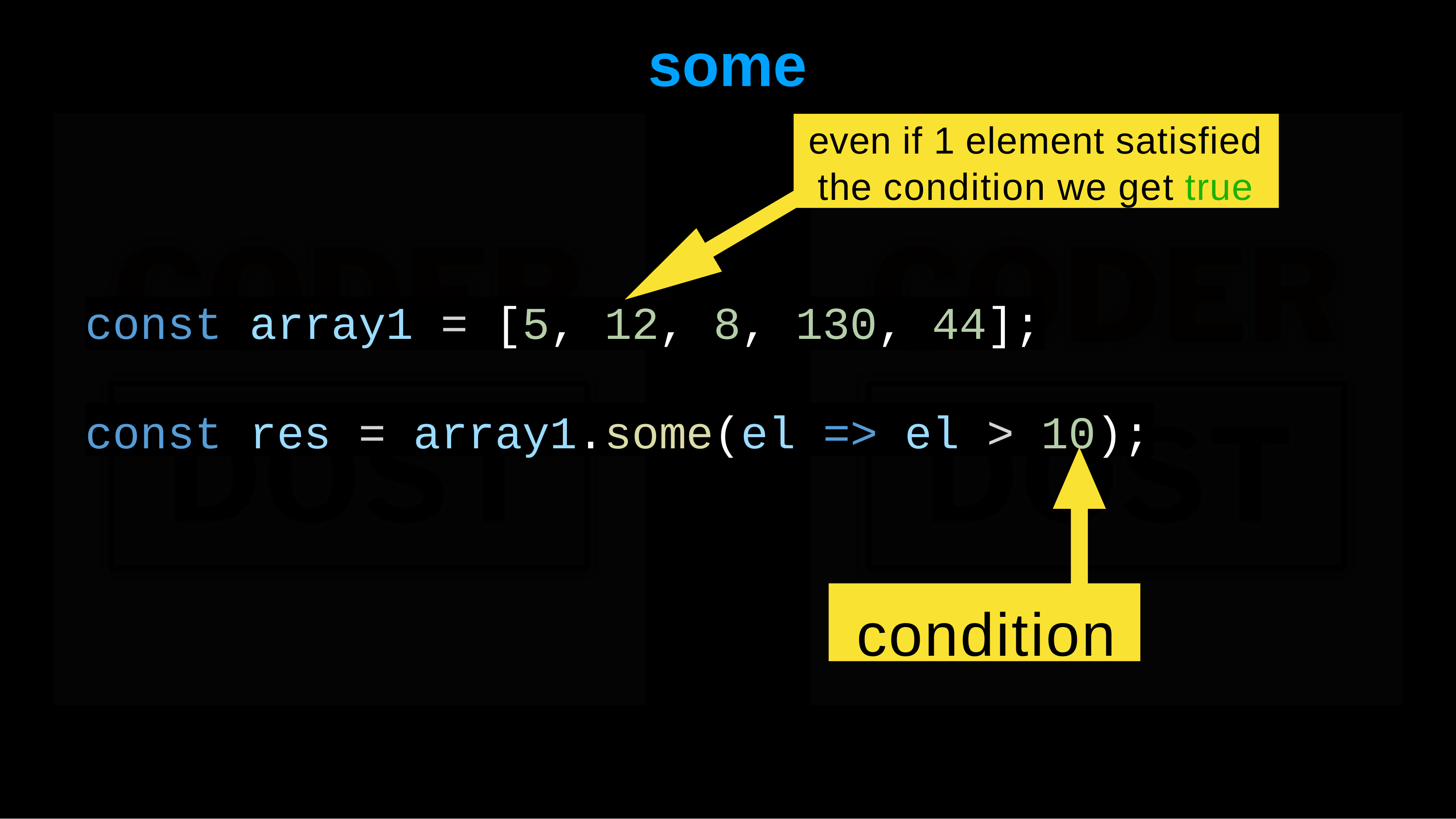

# some

even if 1 element satisfied
the condition we get true
const array1 = [5, 12, 8, 130, 44];

const res = array1.some(el => el > 10);

condition